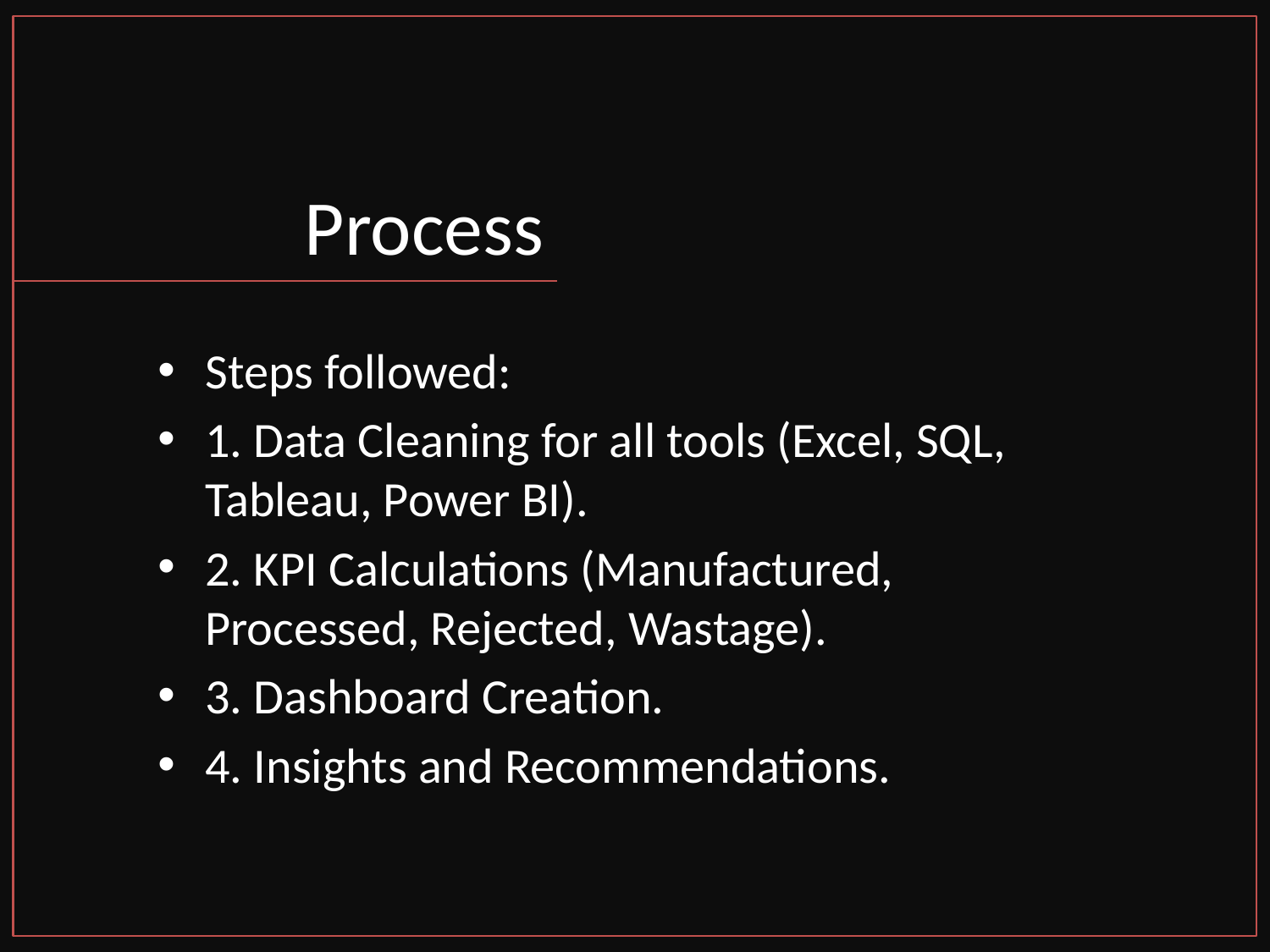

# Process
Steps followed:
1. Data Cleaning for all tools (Excel, SQL, Tableau, Power BI).
2. KPI Calculations (Manufactured, Processed, Rejected, Wastage).
3. Dashboard Creation.
4. Insights and Recommendations.